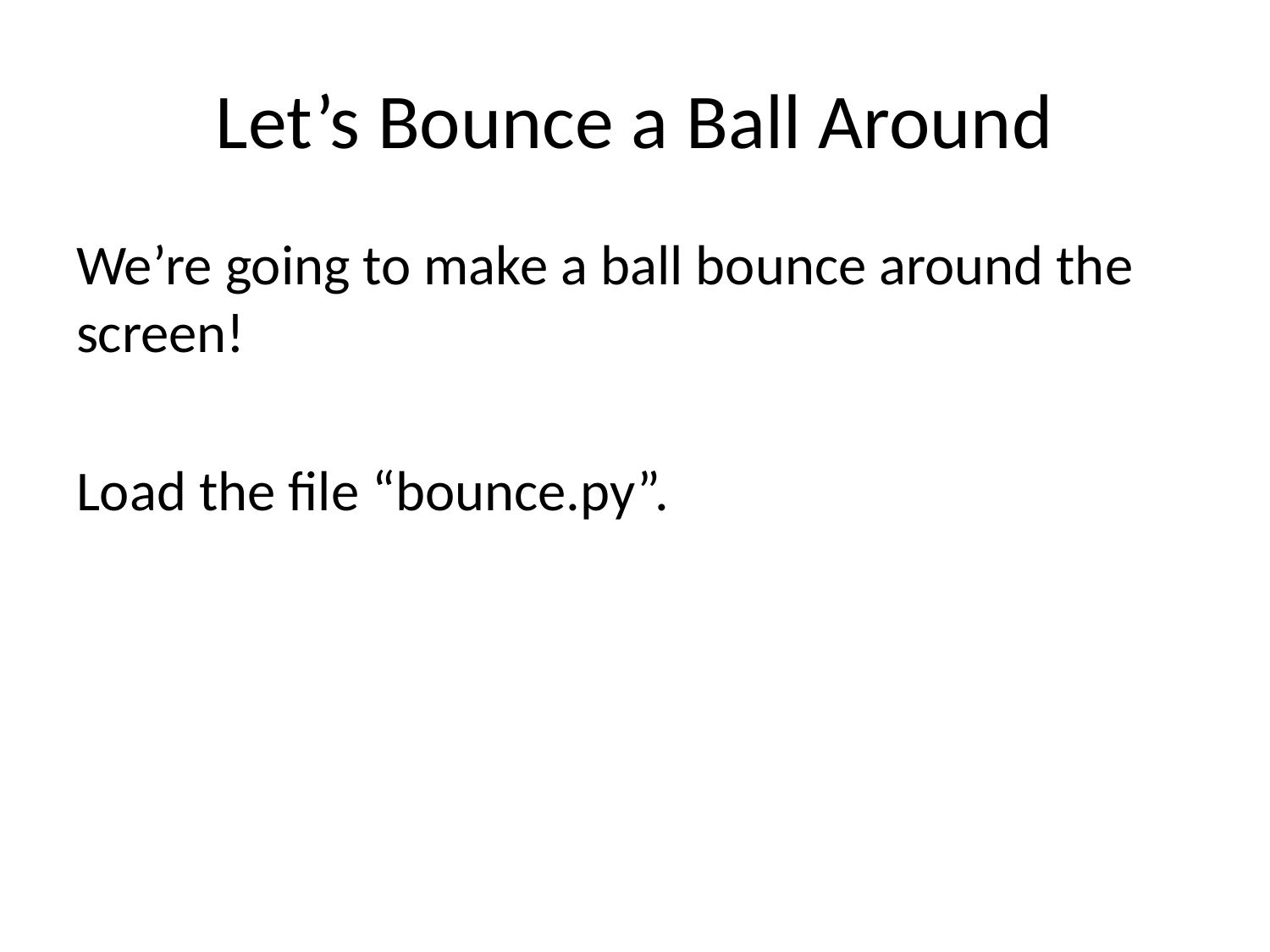

# Let’s Bounce a Ball Around
We’re going to make a ball bounce around the screen!

Load the file “bounce.py”.